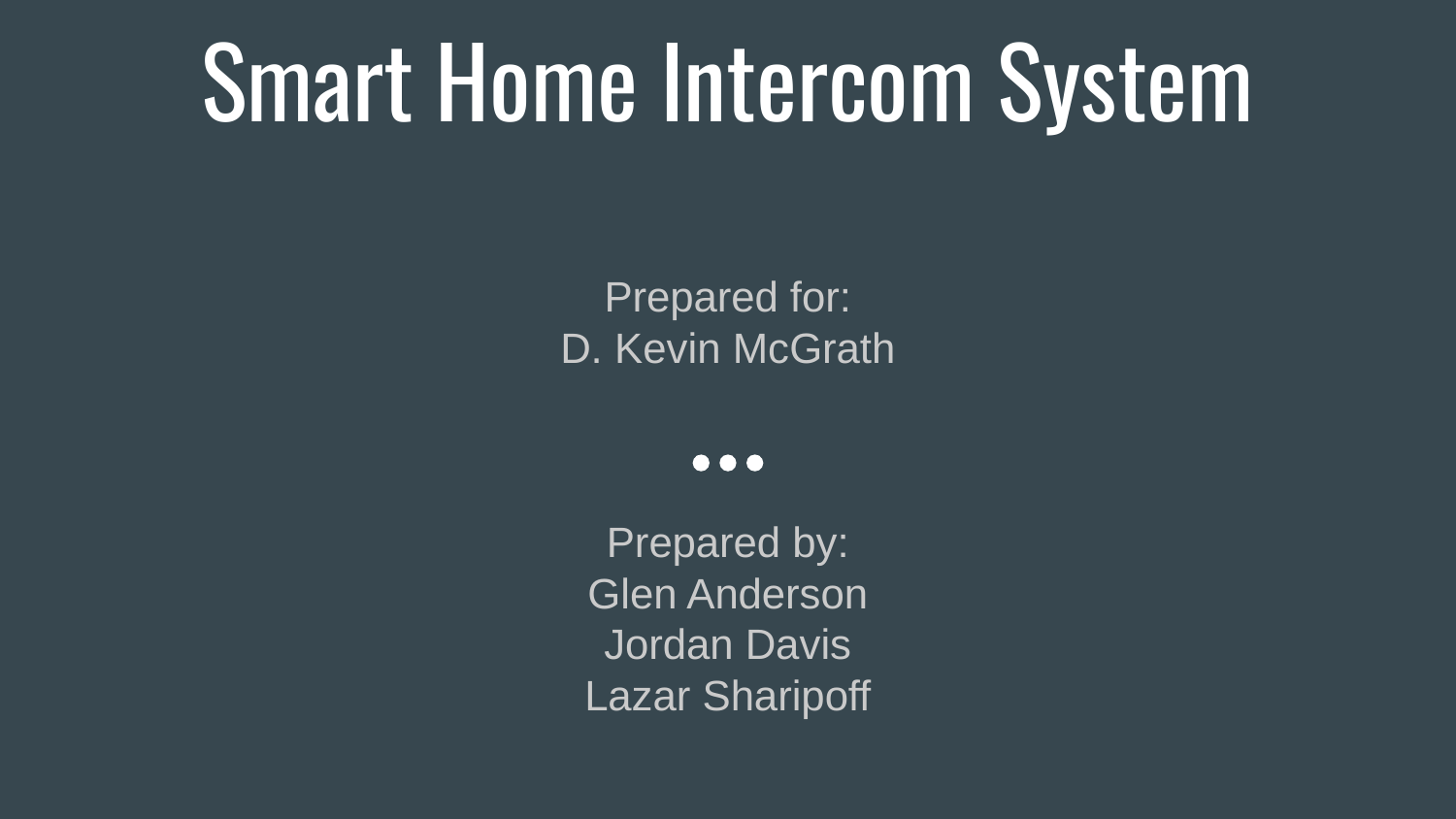

# Smart Home Intercom System
Prepared for:
D. Kevin McGrath
Prepared by:
Glen Anderson
Jordan Davis
Lazar Sharipoff